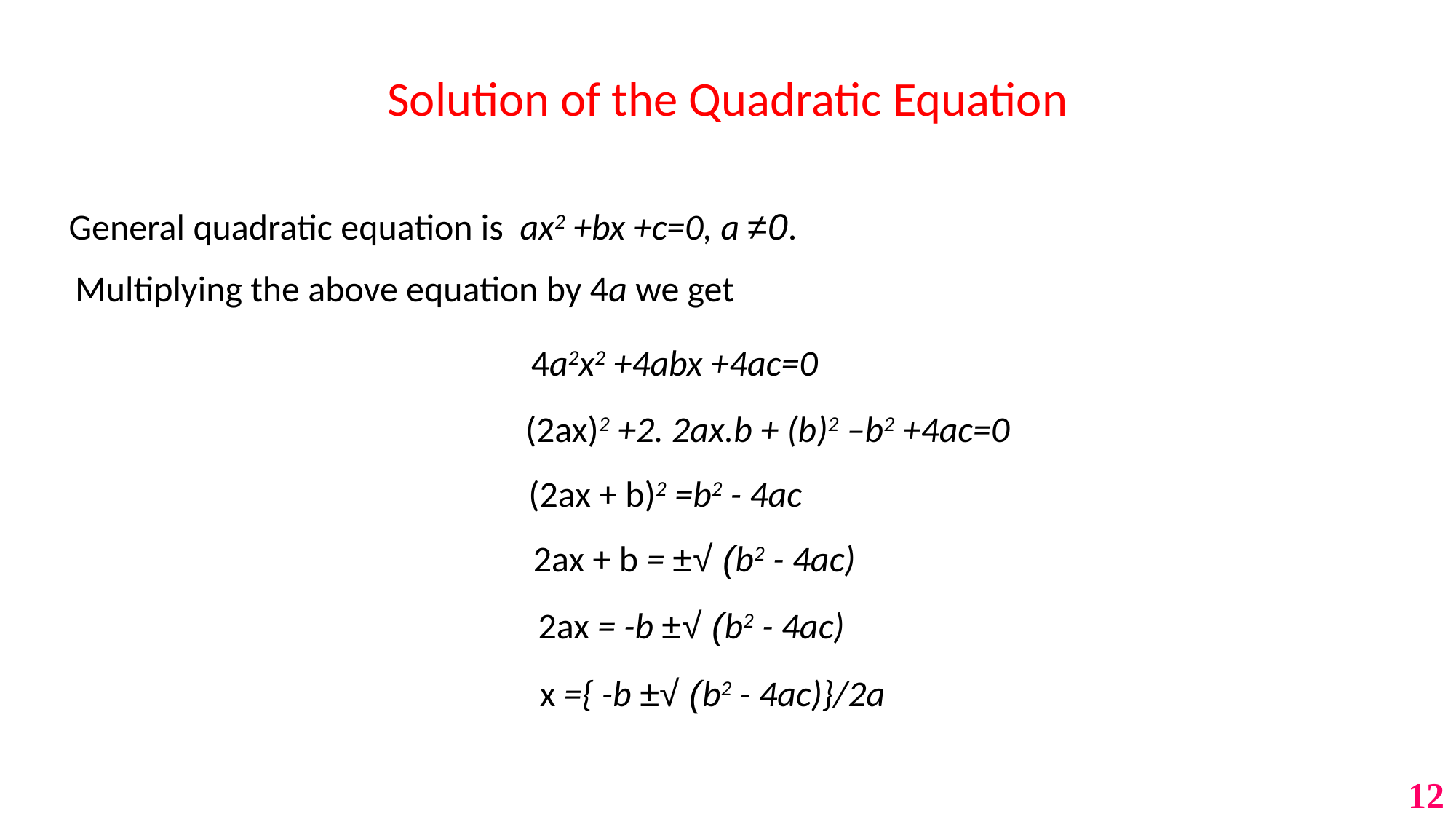

# Solution of the Quadratic Equation
General quadratic equation is  ax2 +bx +c=0, a ≠0.
Multiplying the above equation by 4a we get
4a2x2 +4abx +4ac=0
(2ax)2 +2. 2ax.b + (b)2 –b2 +4ac=0
(2ax + b)2 =b2 - 4ac
2ax + b = ±√ (b2 - 4ac)
2ax = -b ±√ (b2 - 4ac)
x ={ -b ±√ (b2 - 4ac)}/2a
12